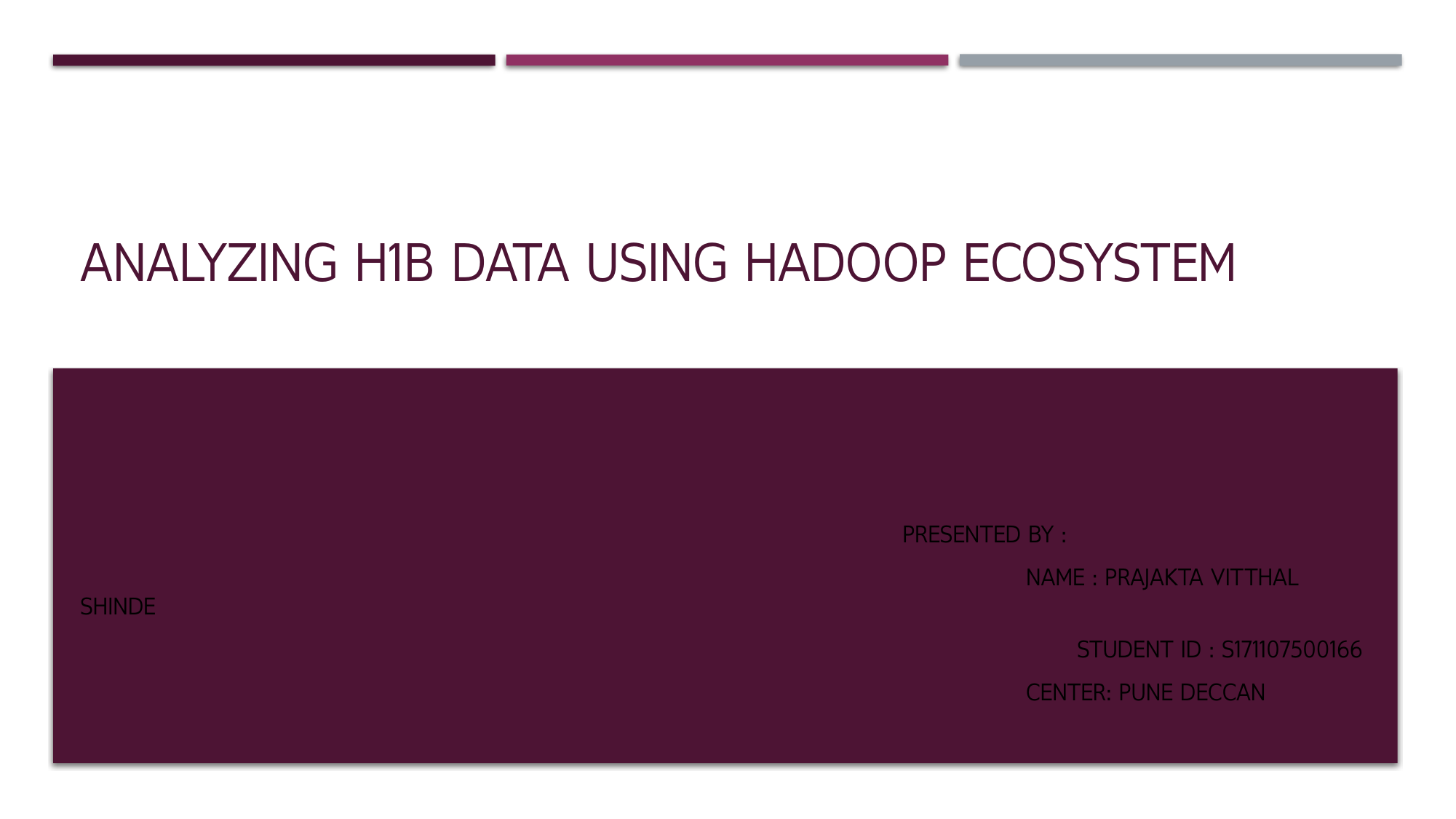

# Analyzing H1B DATA USING HADOOP ECOSYSTEM

                                                                                                                 Presented by :
		                                                                                                    Name : PRAJAKTA VITTHAL SHINDE
			                                                                                            Student ID : S171107500166
		                                                                                                    Center: Pune Deccan